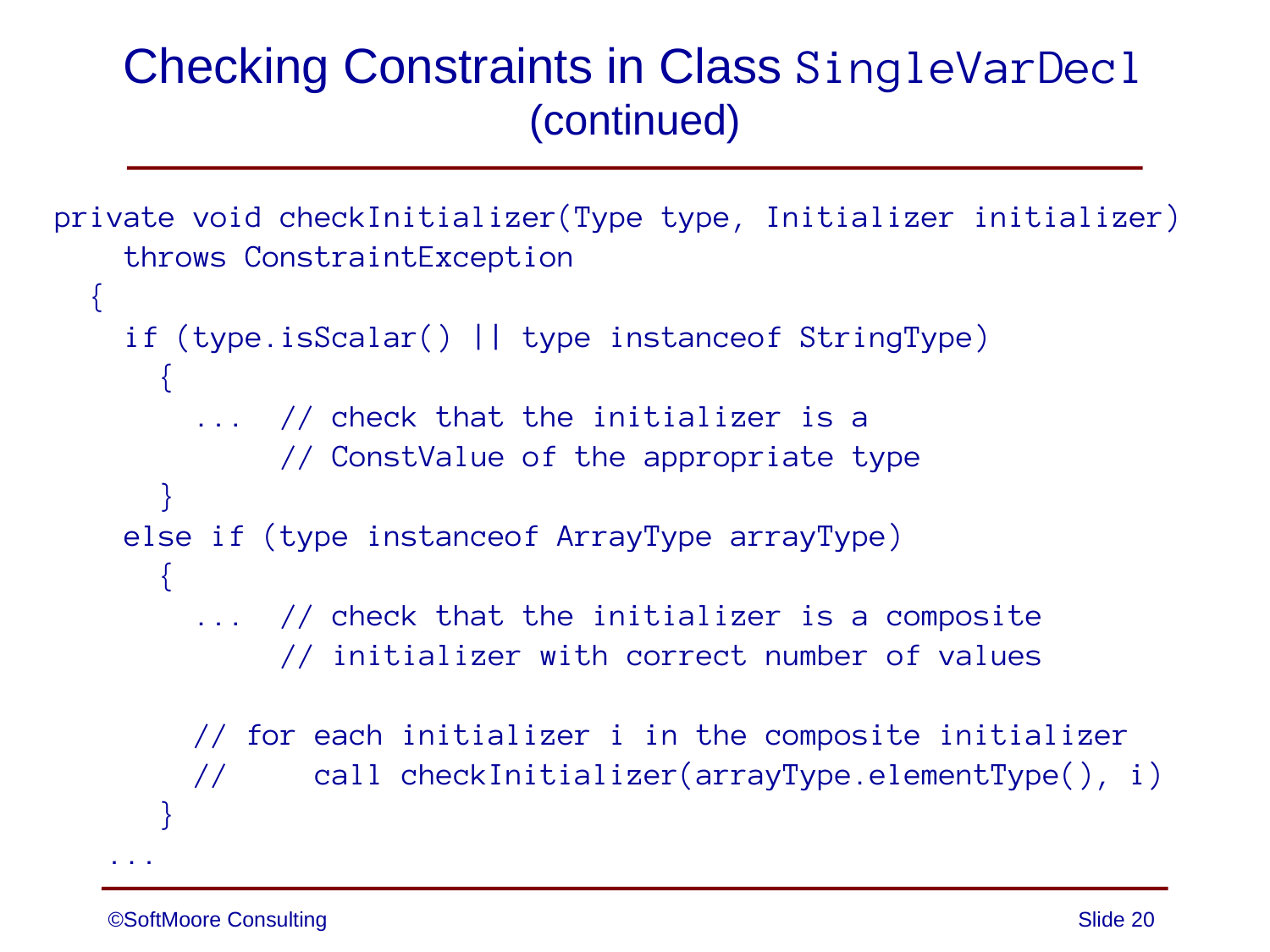

# Checking Constraints in Class SingleVarDecl (continued)
private void checkInitializer(Type type, Initializer initializer)
    throws ConstraintException
  {
    if (type.isScalar() || type instanceof StringType)
      {
        ...  // check that the initializer is a
             // ConstValue of the appropriate type
      }
    else if (type instanceof ArrayType arrayType)
      {
        ...  // check that the initializer is a composite
             // initializer with correct number of values

        // for each initializer i in the composite initializer
        //     call checkInitializer(arrayType.elementType(), i)
      }
   ...
©SoftMoore Consulting
Slide 20